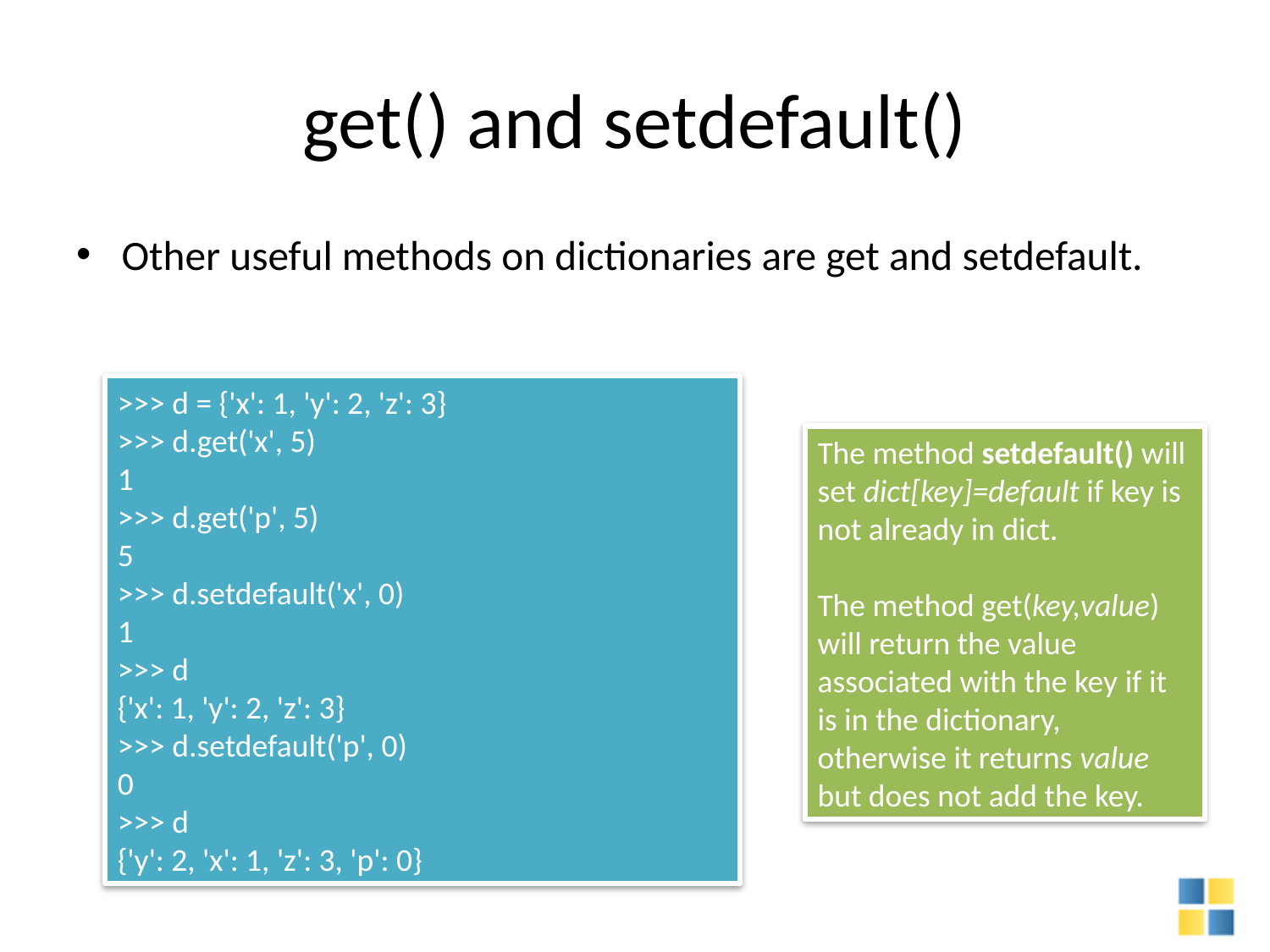

# get() and setdefault()
Other useful methods on dictionaries are get and setdefault.

>>> d = {'x': 1, 'y': 2, 'z': 3}
>>> d.get('x', 5)
1
>>> d.get('p', 5)
5
>>> d.setdefault('x', 0)
1
>>> d
{'x': 1, 'y': 2, 'z': 3}
>>> d.setdefault('p', 0)
0
>>> d
{'y': 2, 'x': 1, 'z': 3, 'p': 0}
The method setdefault() will set dict[key]=default if key is not already in dict.

The method get(key,value) will return the value associated with the key if it is in the dictionary, otherwise it returns value but does not add the key.